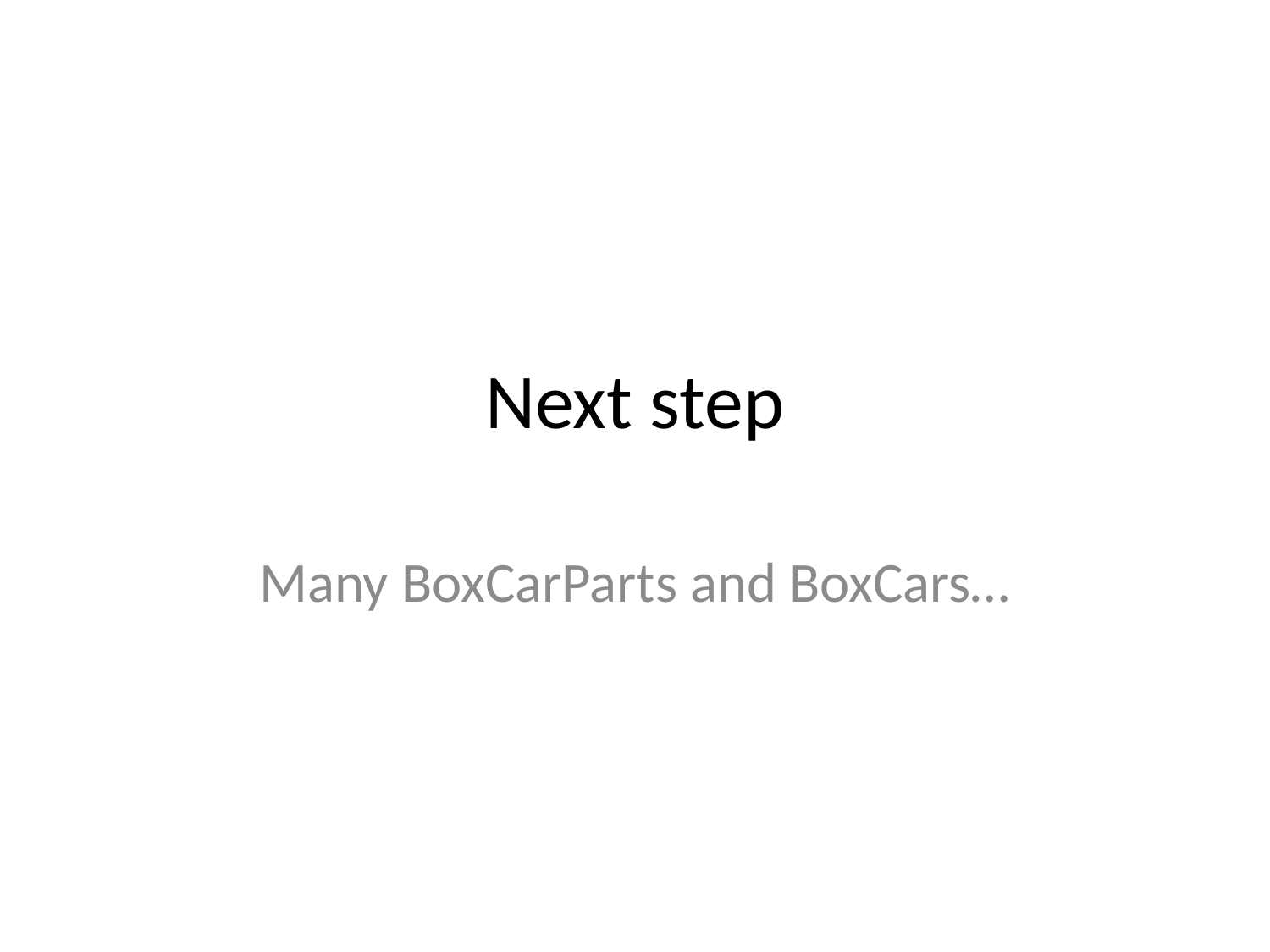

# Next step
Many BoxCarParts and BoxCars…